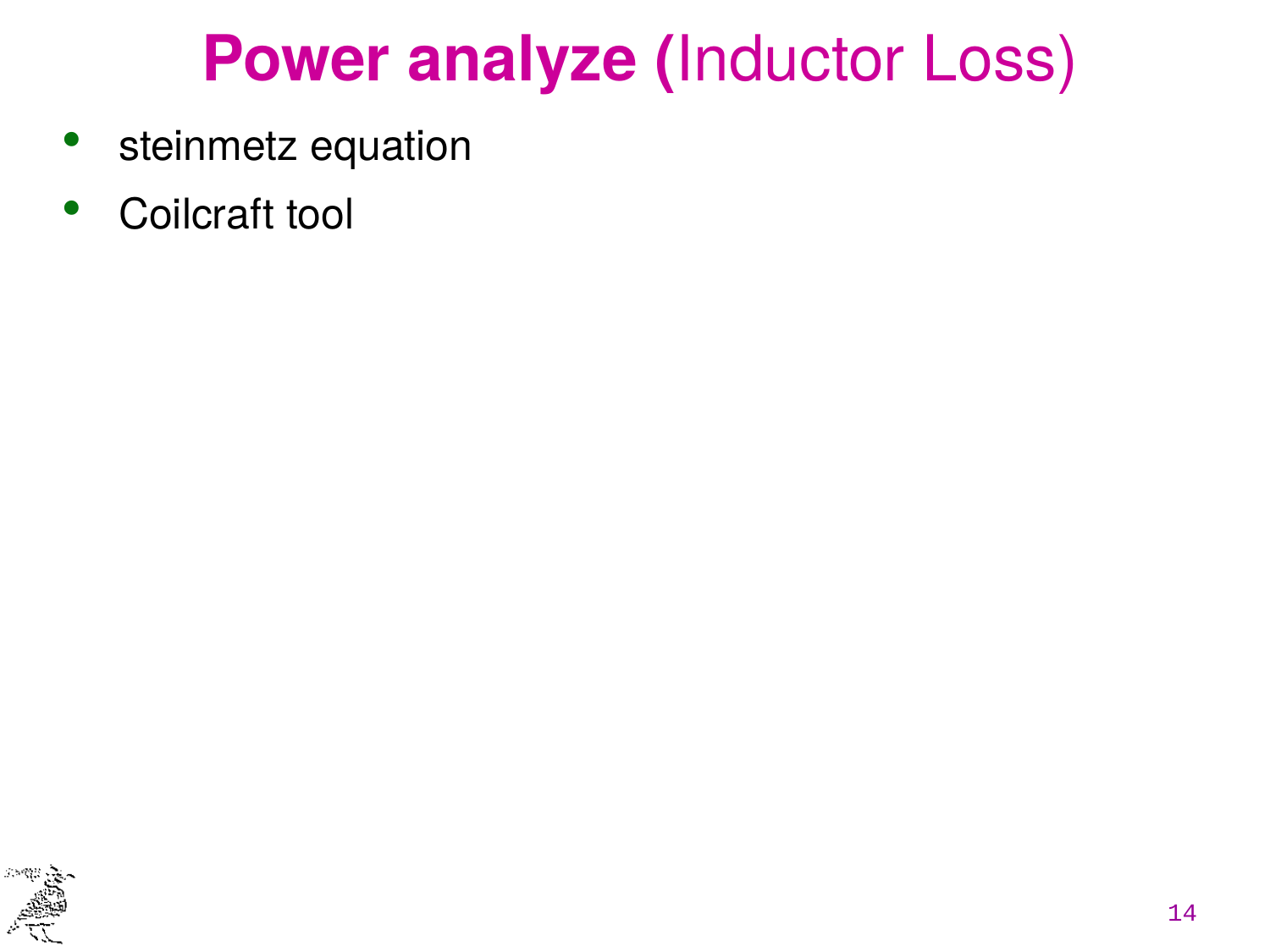

# Power analyze (Inductor Loss)
steinmetz equation
Coilcraft tool
14